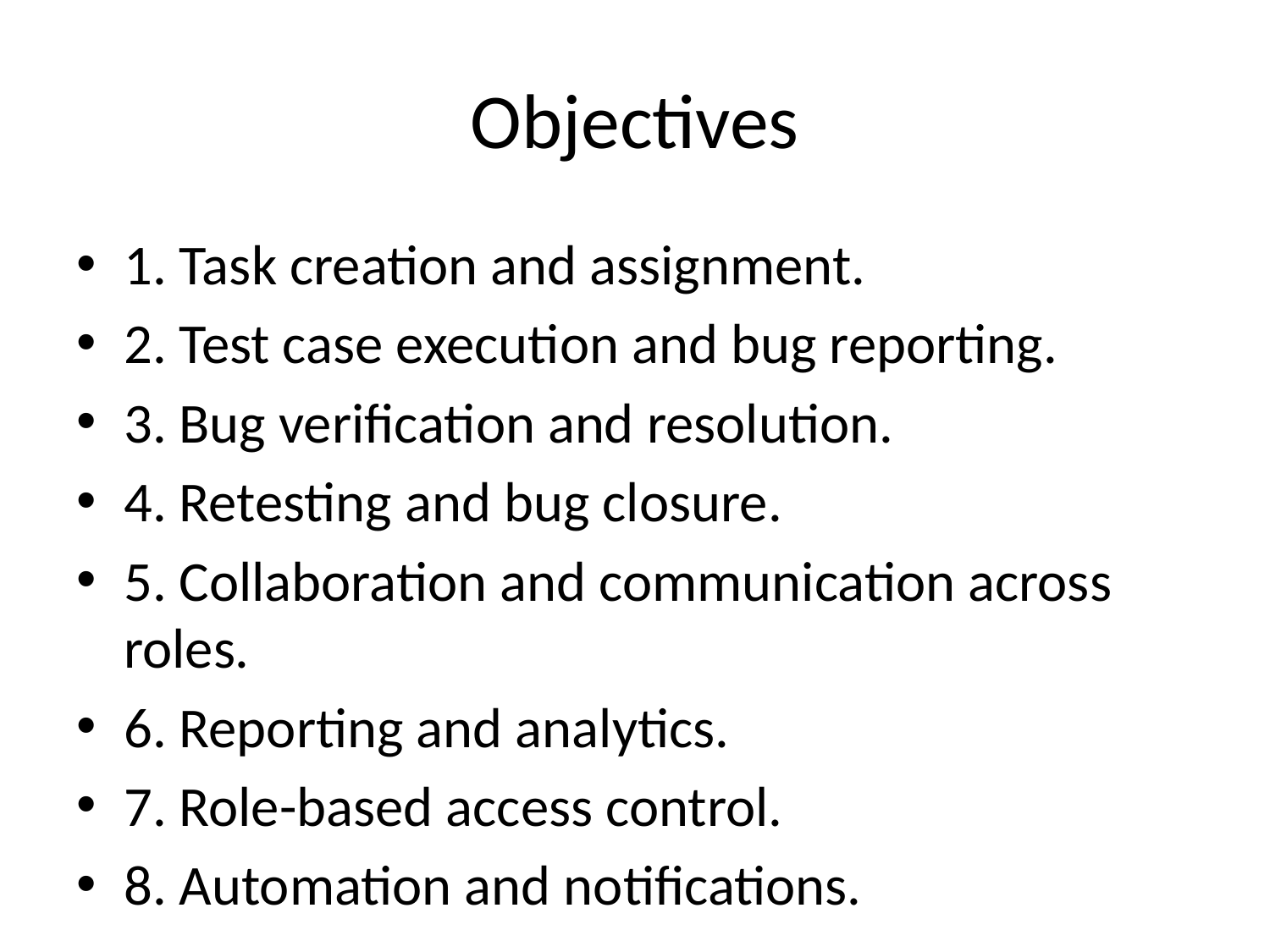

# Objectives
1. Task creation and assignment.
2. Test case execution and bug reporting.
3. Bug verification and resolution.
4. Retesting and bug closure.
5. Collaboration and communication across roles.
6. Reporting and analytics.
7. Role-based access control.
8. Automation and notifications.